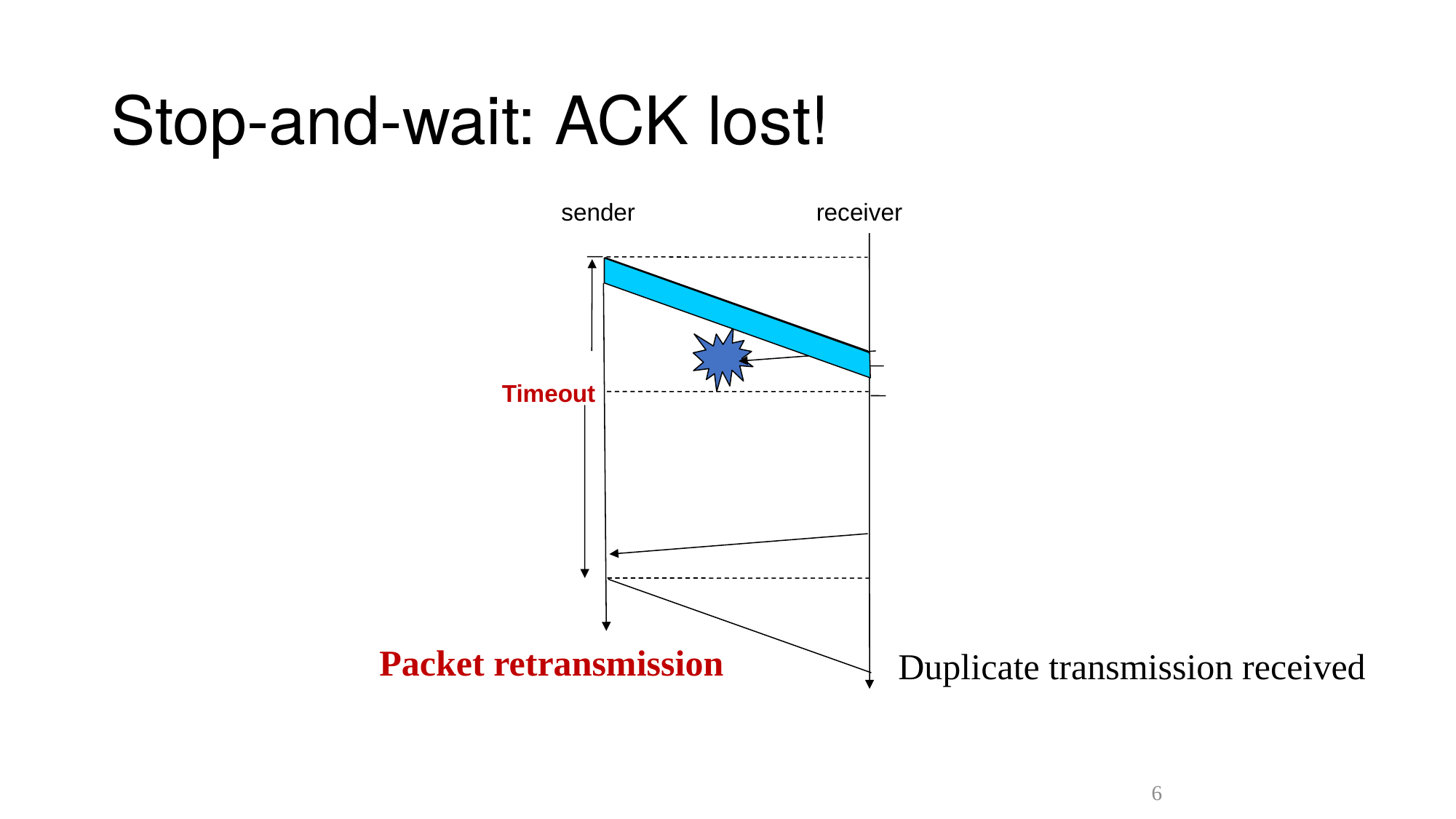

# Stop-and-wait: ACK lost!
sender
receiver

Timeout

Packet retransmission
Duplicate transmission received
6